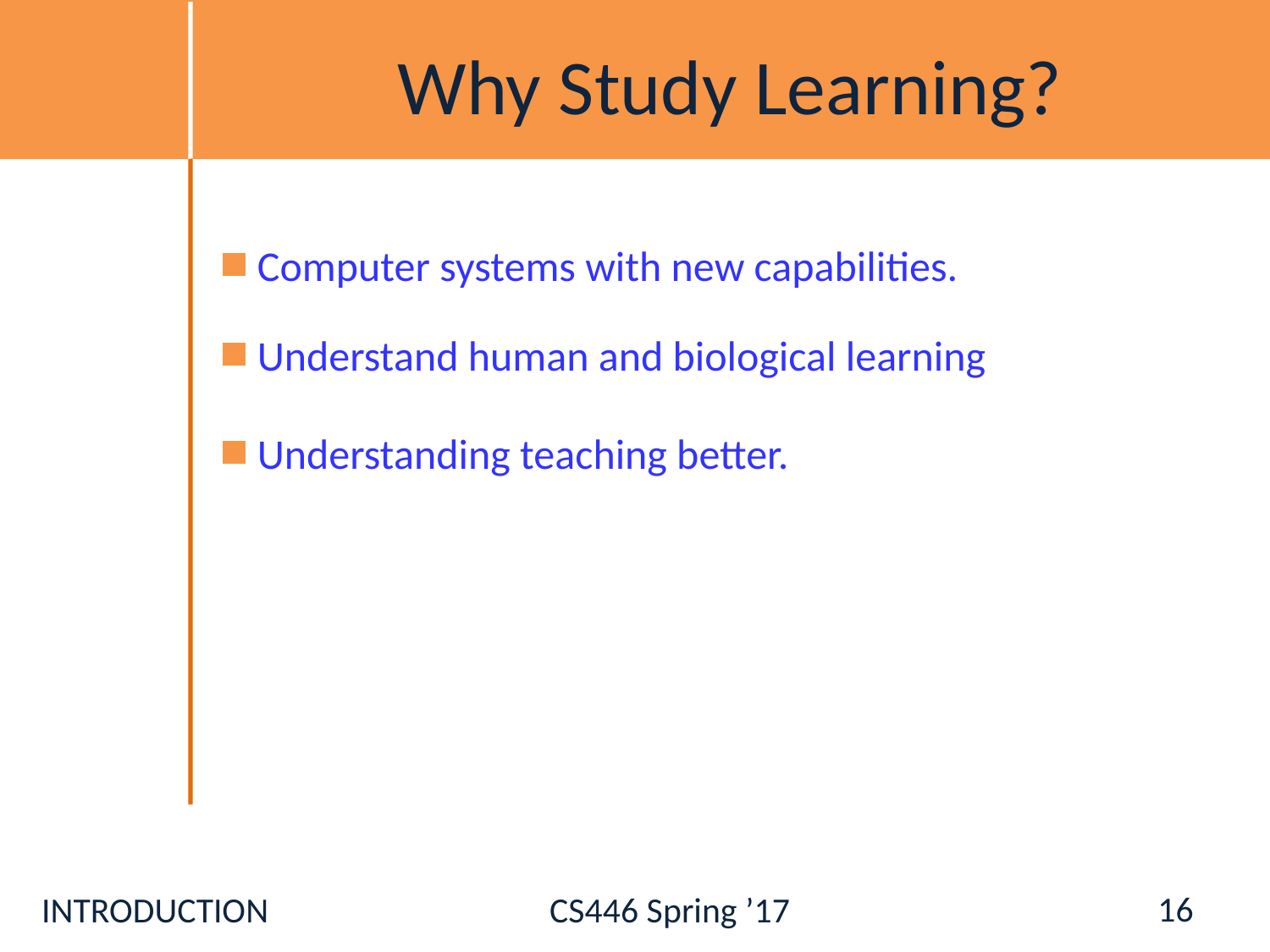

# Why Study Learning?
 Computer systems with new capabilities.

 Understand human and biological learning

 Understanding teaching better.

16